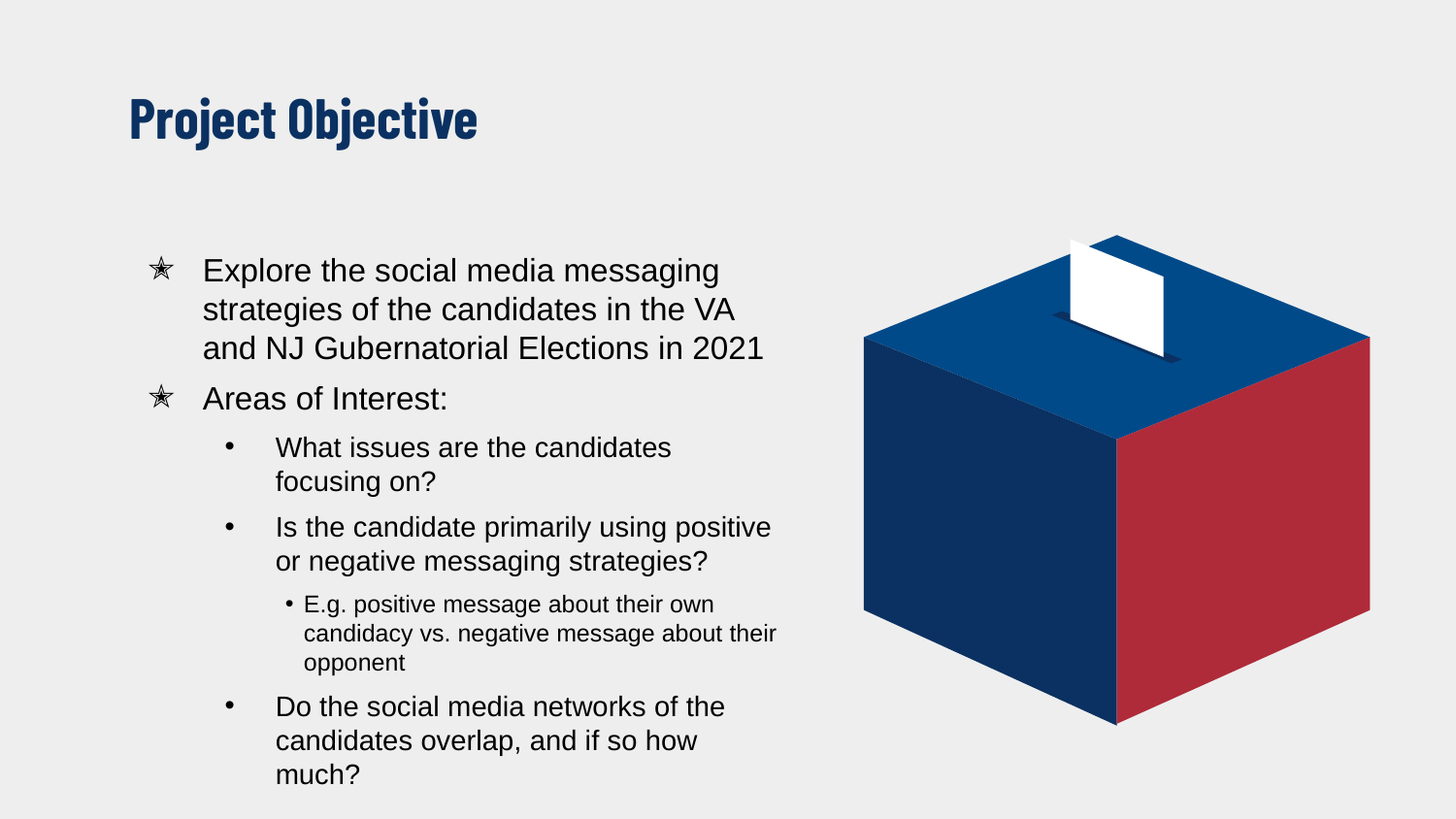

# Project Objective
Explore the social media messaging strategies of the candidates in the VA and NJ Gubernatorial Elections in 2021
Areas of Interest:
What issues are the candidates focusing on?
Is the candidate primarily using positive or negative messaging strategies?
E.g. positive message about their own candidacy vs. negative message about their opponent
Do the social media networks of the candidates overlap, and if so how much?